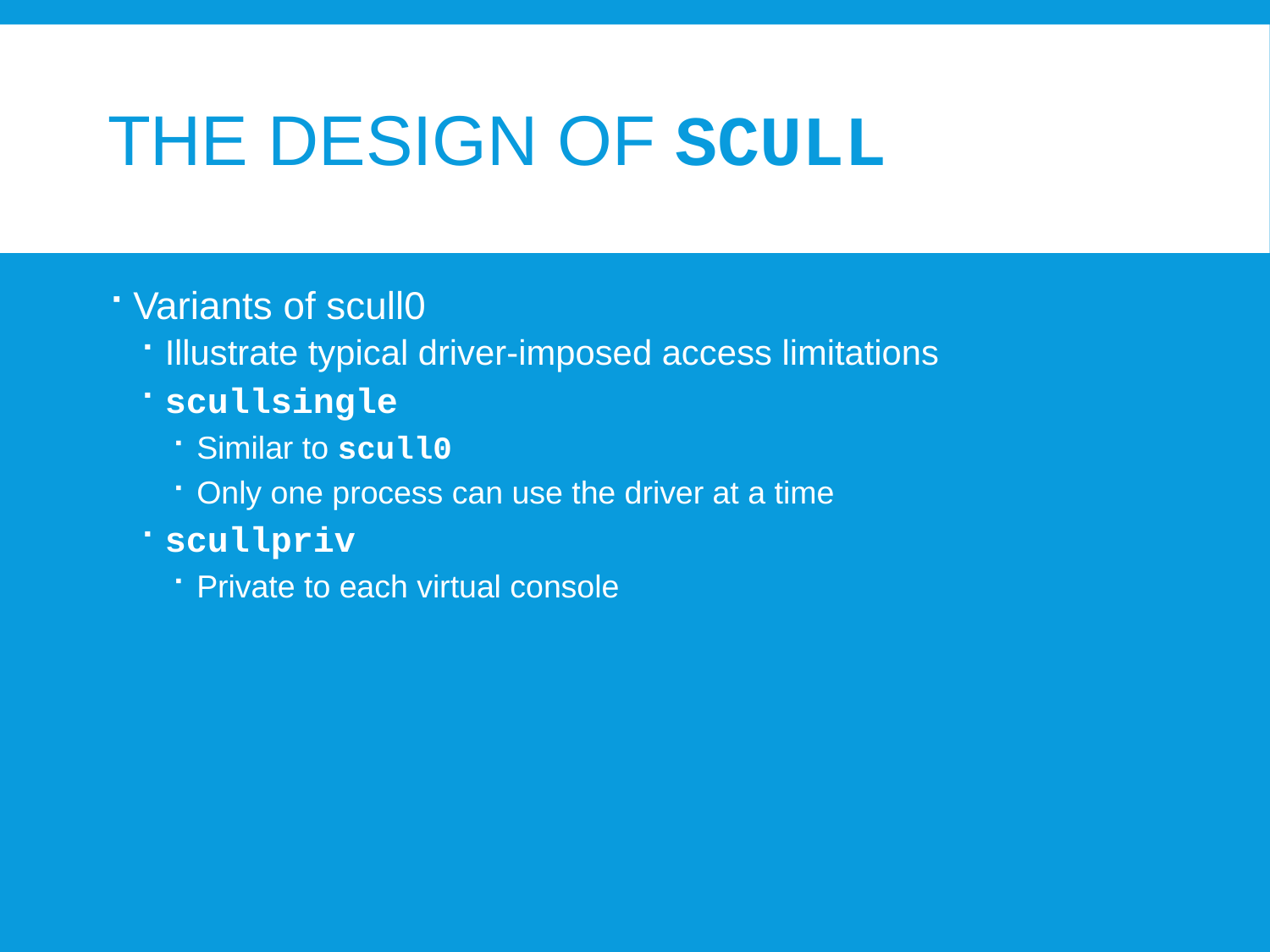

# The Design of scull
Variants of scull0
Illustrate typical driver-imposed access limitations
scullsingle
Similar to scull0
Only one process can use the driver at a time
scullpriv
Private to each virtual console